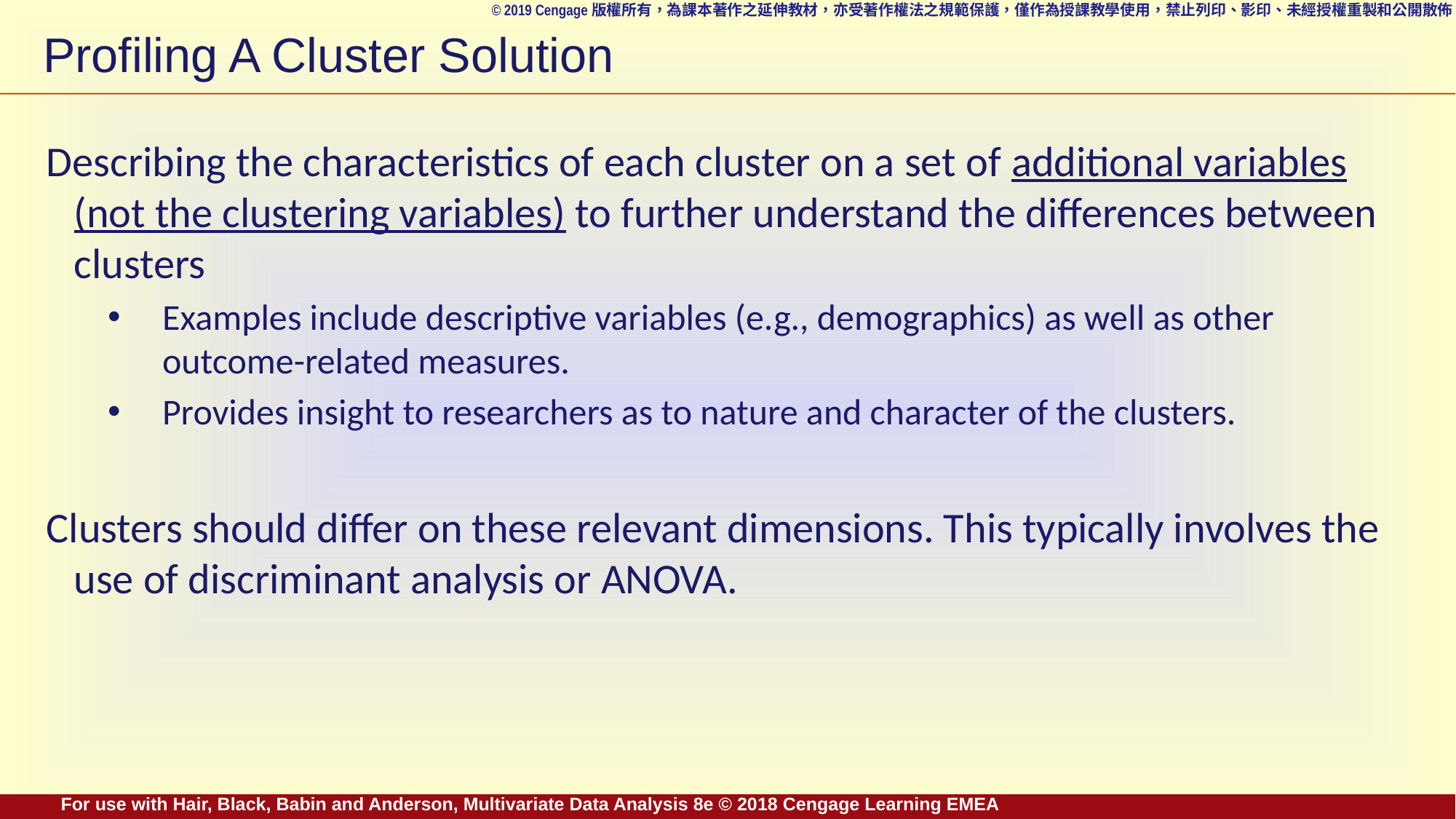

# Profiling A Cluster Solution
Describing the characteristics of each cluster on a set of additional variables (not the clustering variables) to further understand the differences between clusters
Examples include descriptive variables (e.g., demographics) as well as other outcome-related measures.
Provides insight to researchers as to nature and character of the clusters.

Clusters should differ on these relevant dimensions. This typically involves the use of discriminant analysis or ANOVA.

For use with Hair, Black, Babin and Anderson, Multivariate Data Analysis 8e © 2018 Cengage Learning EMEA